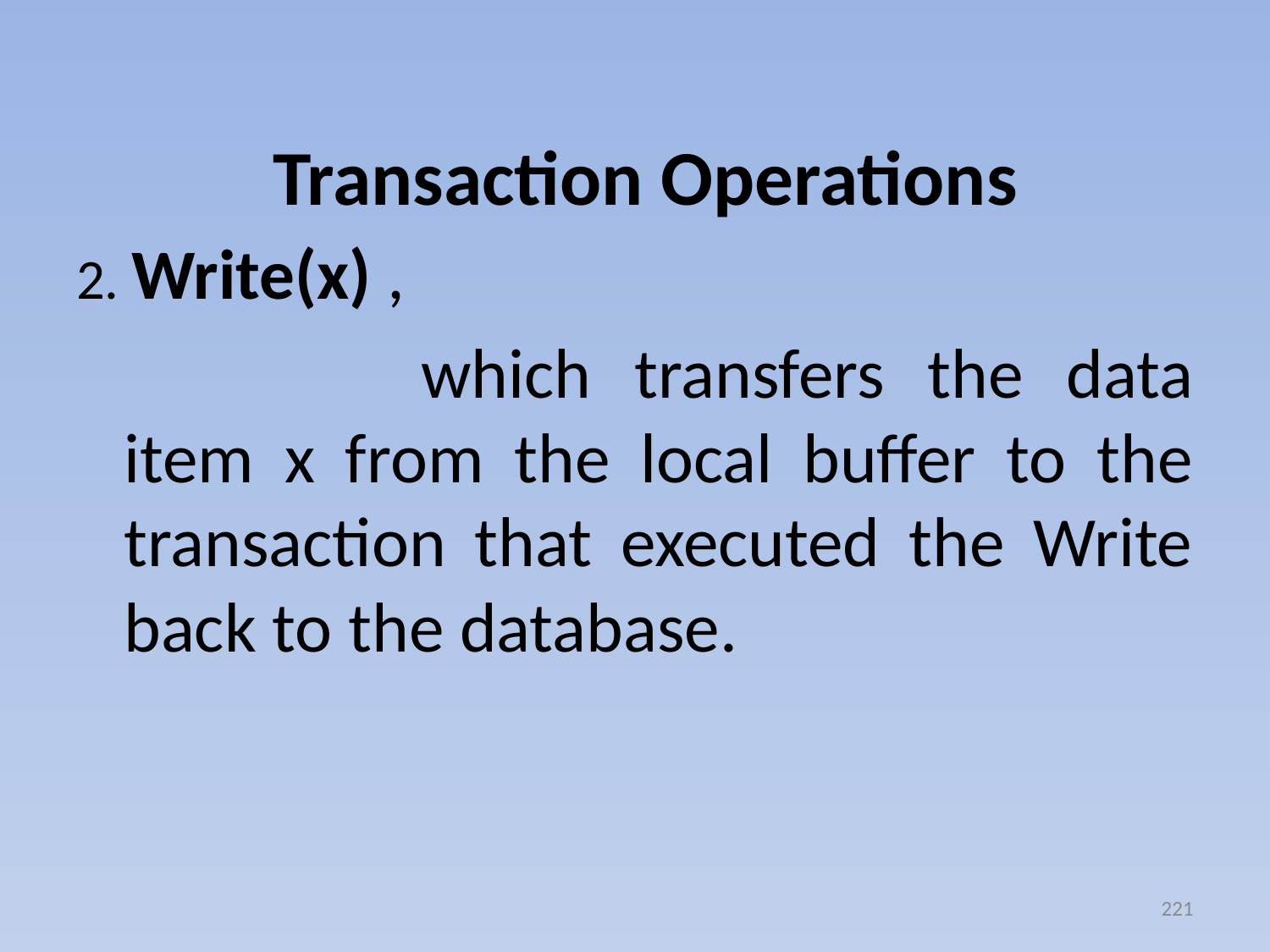

# Transaction Operations
2. Write(x) ,
			 which transfers the data item x from the local buffer to the transaction that executed the Write back to the database.
221